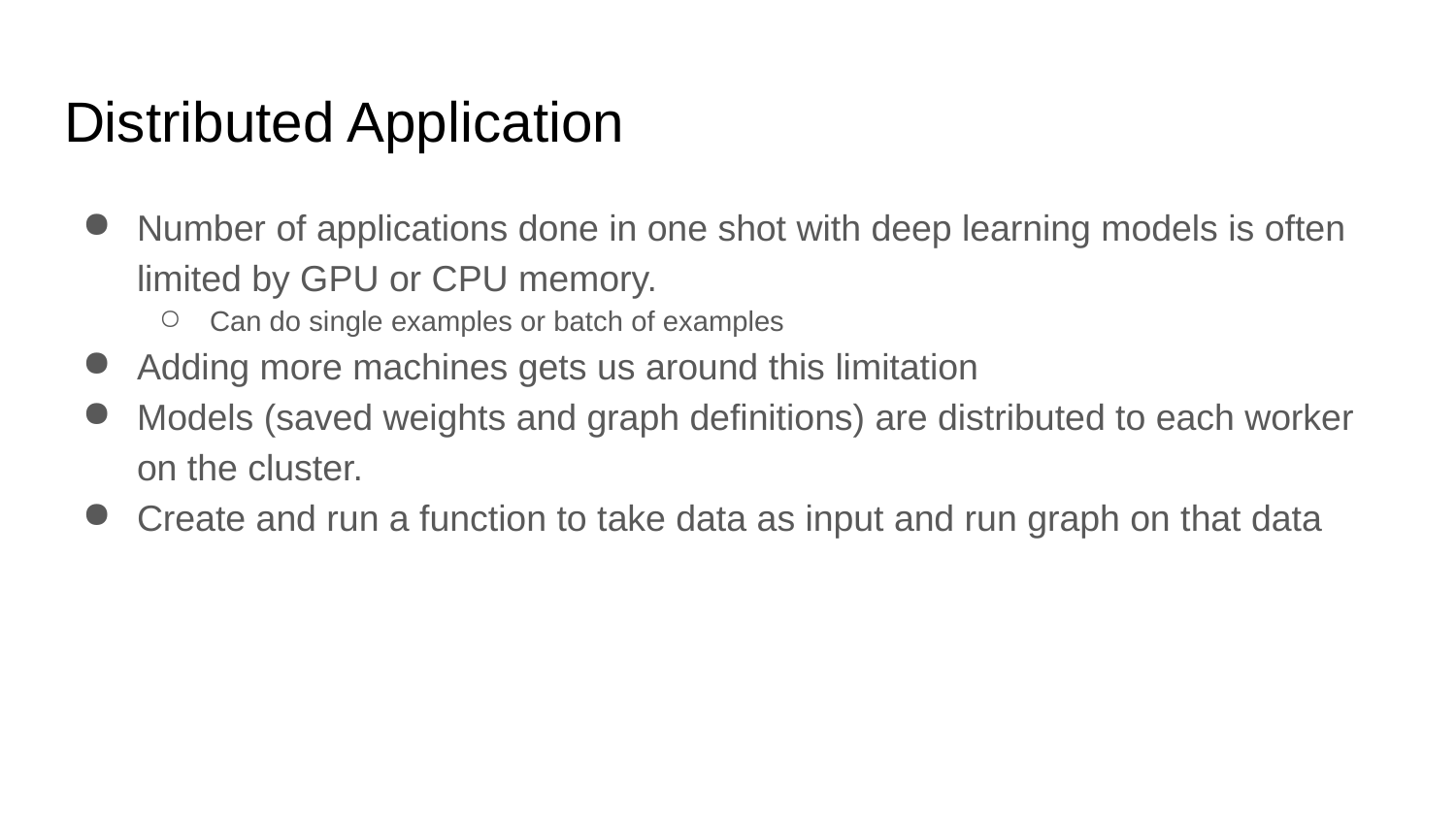

# Distributed Application

Number of applications done in one shot with deep learning models is often limited by GPU or CPU memory.
Can do single examples or batch of examples
Adding more machines gets us around this limitation
Models (saved weights and graph definitions) are distributed to each worker on the cluster.
Create and run a function to take data as input and run graph on that data